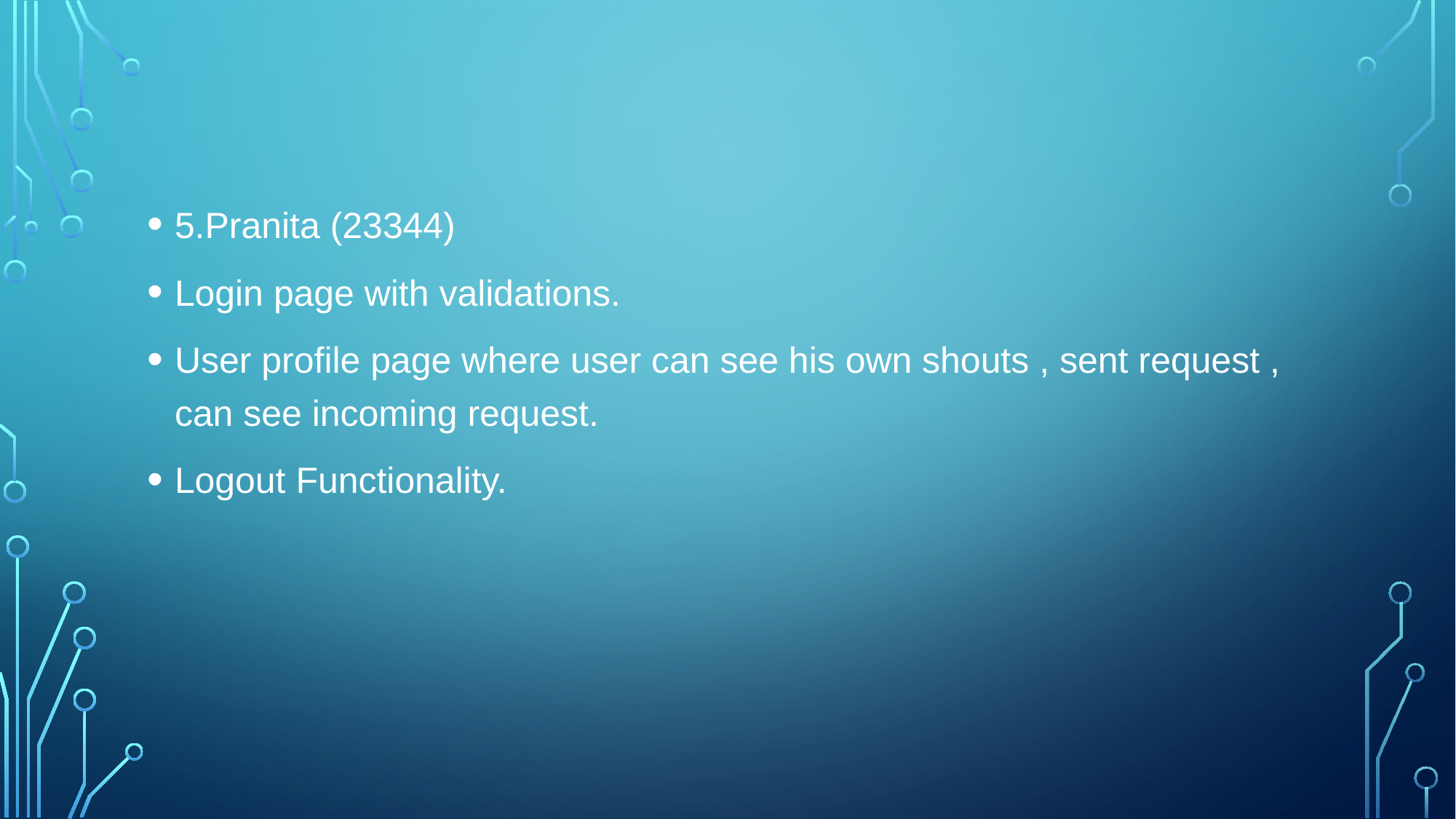

5.Pranita (23344)
Login page with validations.
User profile page where user can see his own shouts , sent request , can see incoming request.
Logout Functionality.